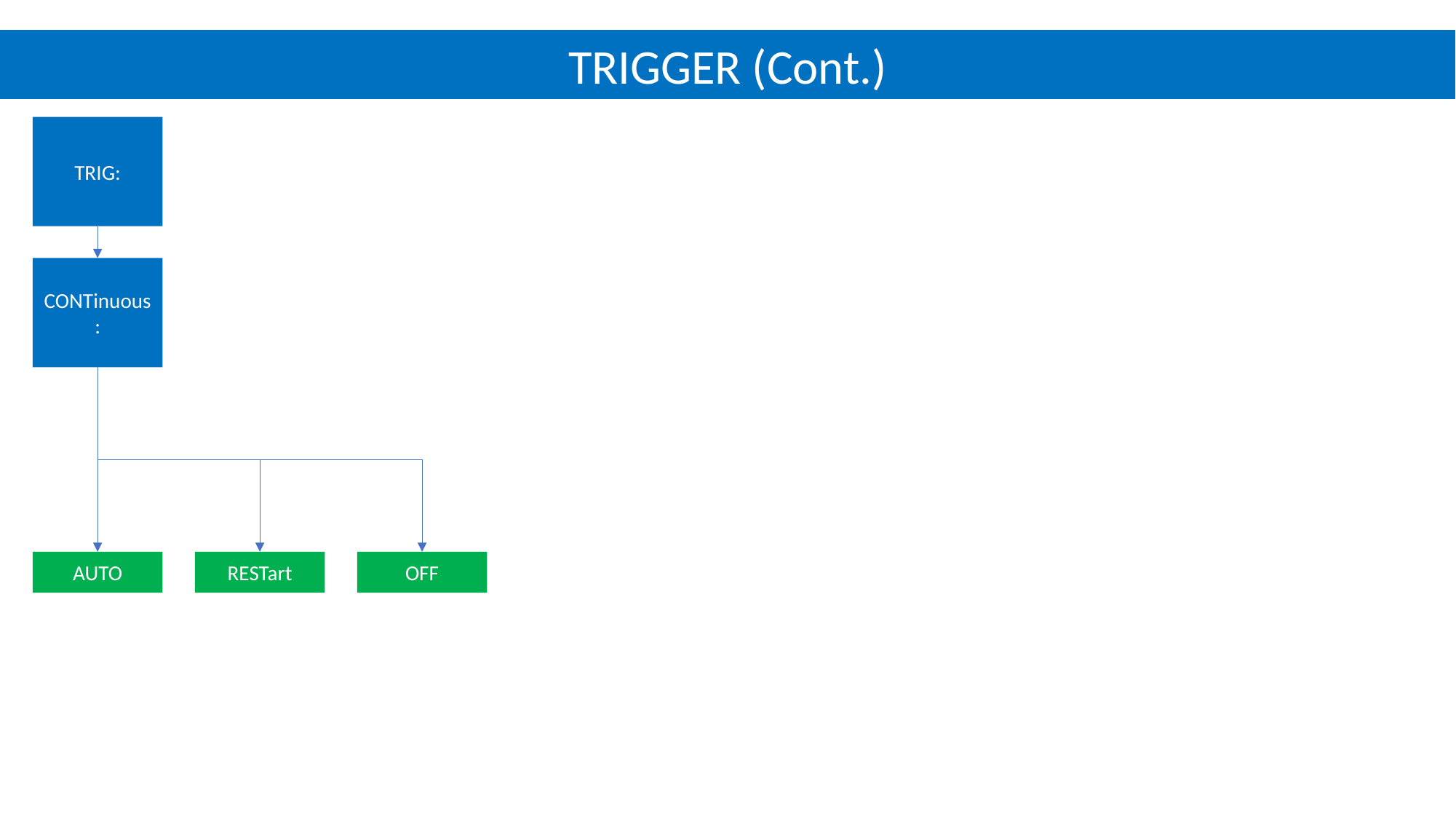

TRIGGER (Cont.)
TRIG:
CONTinuous:
AUTO
RESTart
OFF